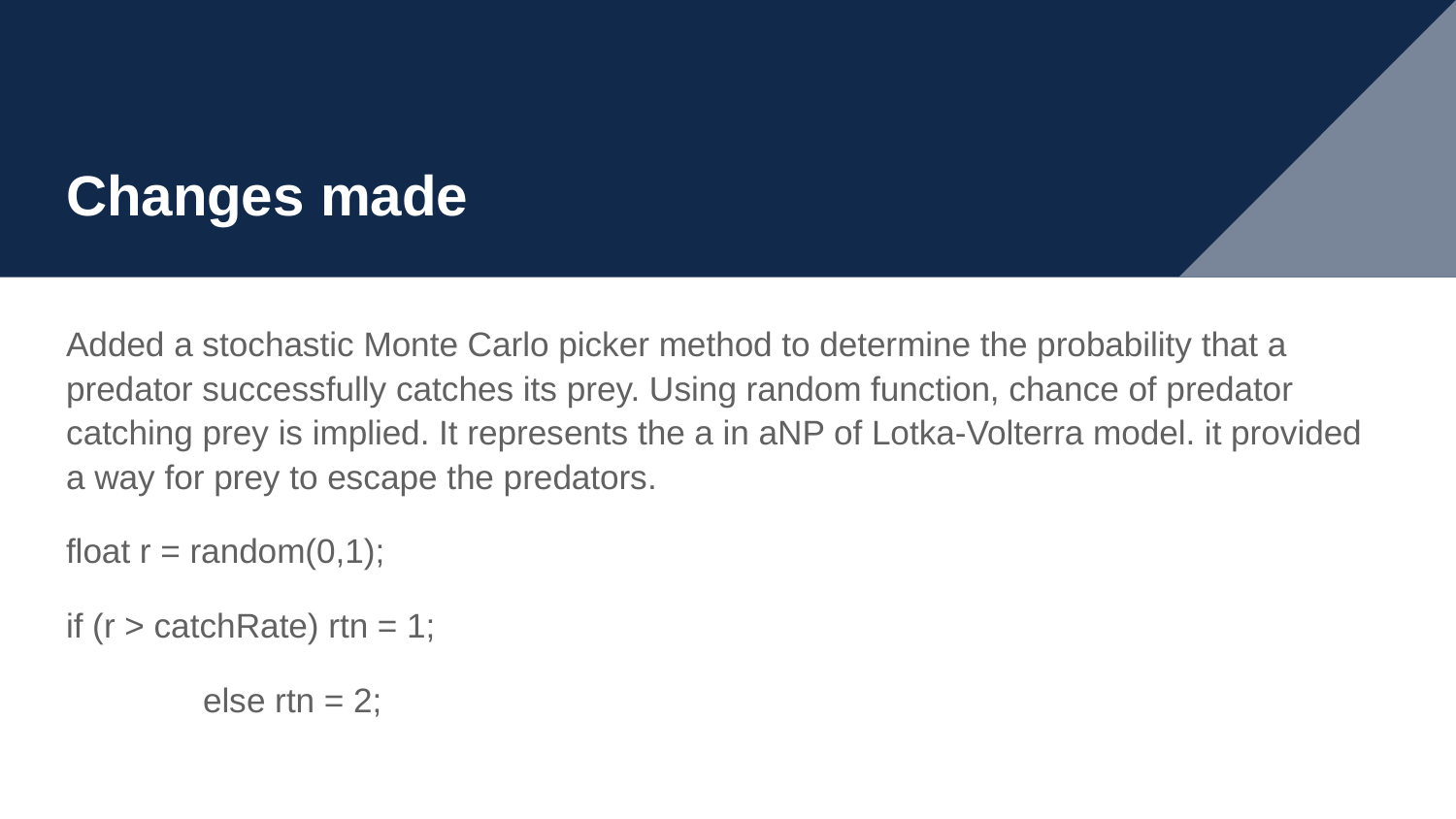

# Changes made
Added a stochastic Monte Carlo picker method to determine the probability that a predator successfully catches its prey. Using random function, chance of predator catching prey is implied. It represents the a in aNP of Lotka-Volterra model. it provided a way for prey to escape the predators.
float r = random(0,1);
if (r > catchRate) rtn = 1;
	else rtn = 2;